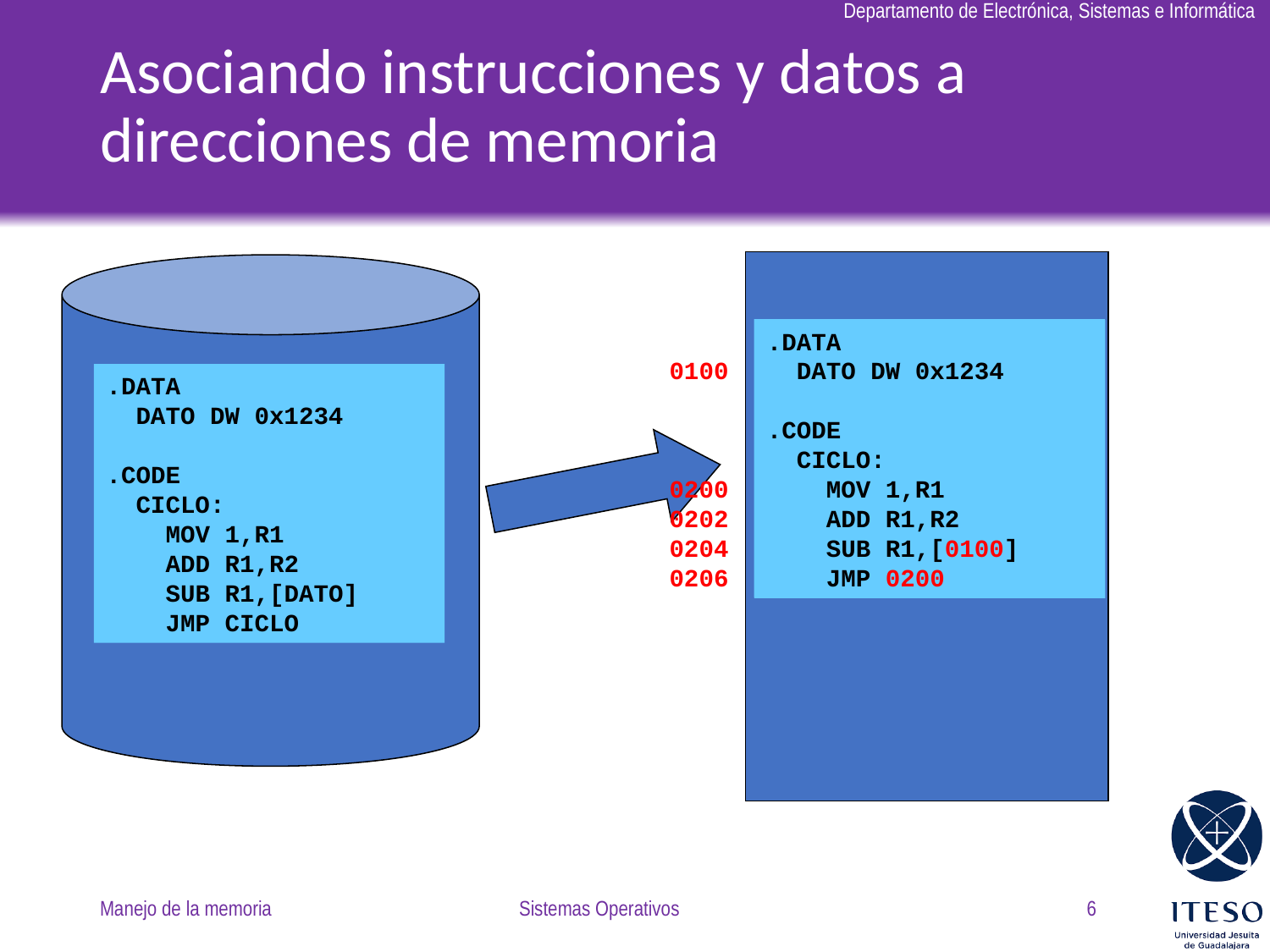

# Asociando instrucciones y datos a direcciones de memoria

.DATA
  DATO DW 0x1234

.CODE
  CICLO:
    MOV 1,R1
    ADD R1,R2
    SUB R1,[DATO]
    JMP CICLO
.DATA
  DATO DW 0x1234

.CODE
  CICLO:
    MOV 1,R1
    ADD R1,R2
    SUB R1,[0100]
    JMP 0200
0100

0200
0202
0204
0206
.DATA
  DATO DW 0x1234

.CODE
  CICLO:
    MOV 1,R1
    ADD R1,R2
    SUB R1,[DATO]
    JMP CICLO

Manejo de la memoria
Sistemas Operativos
6